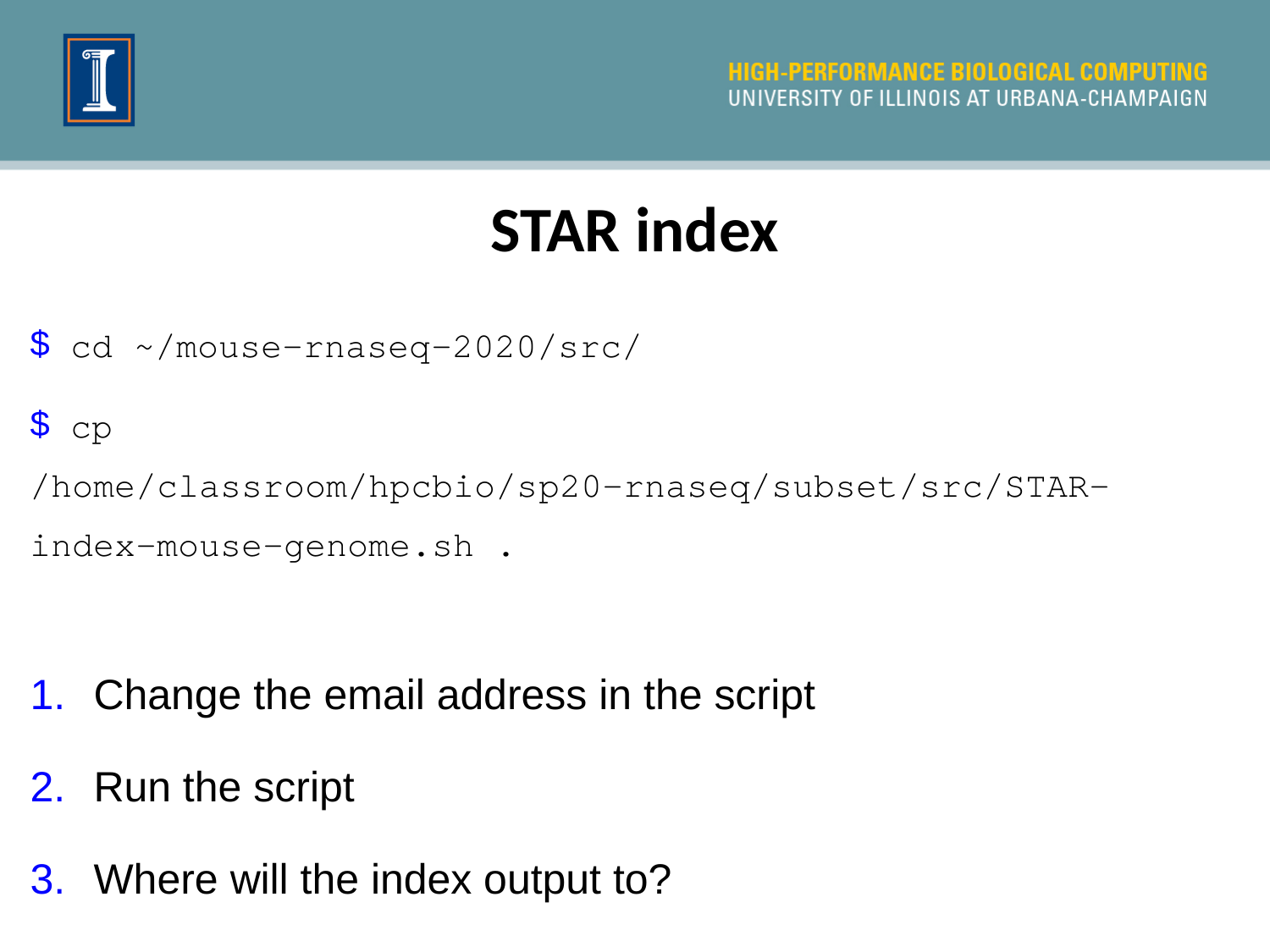

STAR index
 cd ~/mouse-rnaseq-2020/src/
 cp /home/classroom/hpcbio/sp20-rnaseq/subset/src/STAR-index-mouse-genome.sh .

Change the email address in the script
Run the script
Where will the index output to?
What does the index look like?